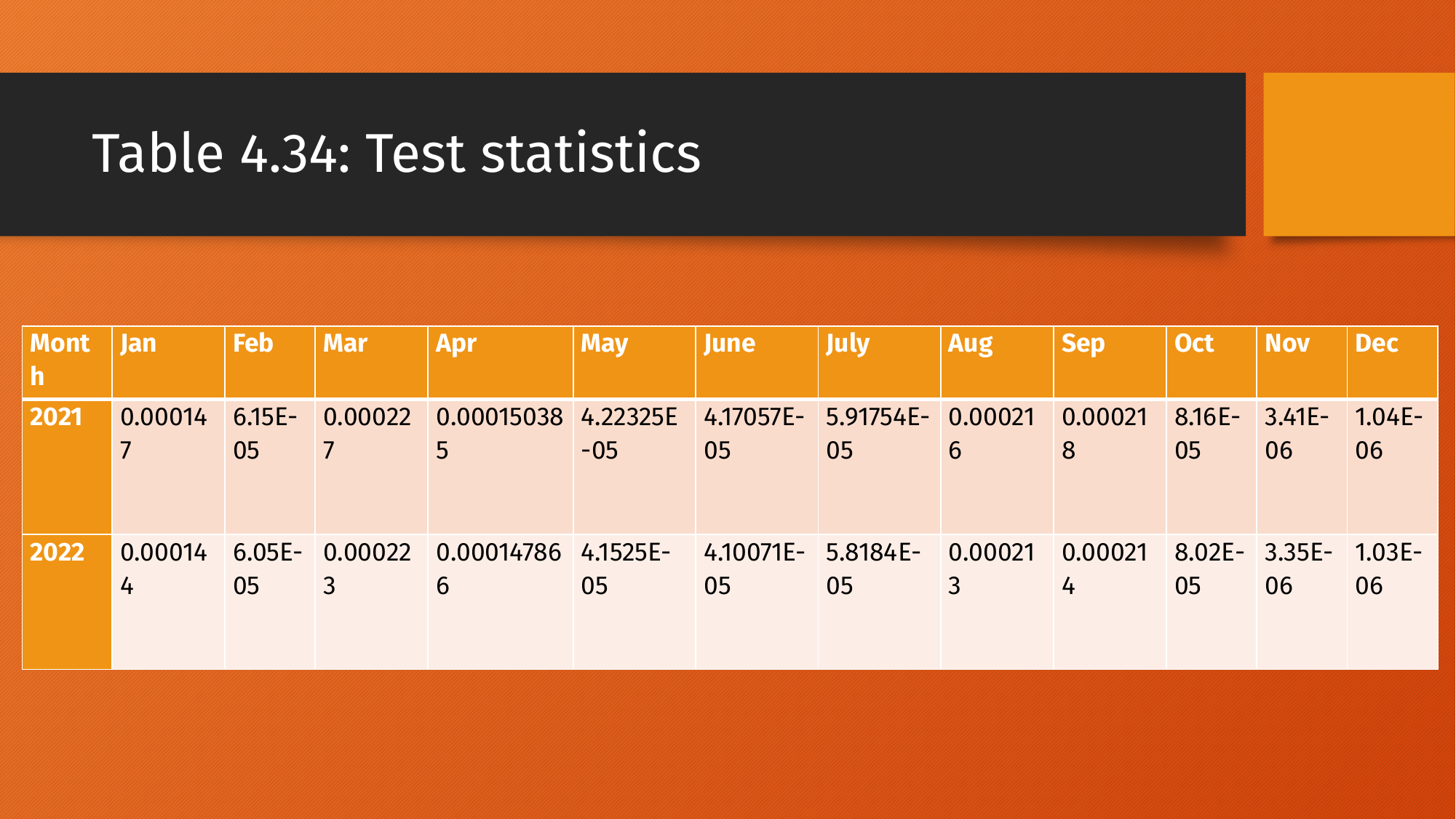

# Table 4.34: Test statistics
| Month | Jan | Feb | Mar | Apr | May | June | July | Aug | Sep | Oct | Nov | Dec |
| --- | --- | --- | --- | --- | --- | --- | --- | --- | --- | --- | --- | --- |
| 2021 | 0.000147 | 6.15E-05 | 0.000227 | 0.000150385 | 4.22325E-05 | 4.17057E-05 | 5.91754E-05 | 0.000216 | 0.000218 | 8.16E-05 | 3.41E-06 | 1.04E-06 |
| 2022 | 0.000144 | 6.05E-05 | 0.000223 | 0.000147866 | 4.1525E-05 | 4.10071E-05 | 5.8184E-05 | 0.000213 | 0.000214 | 8.02E-05 | 3.35E-06 | 1.03E-06 |